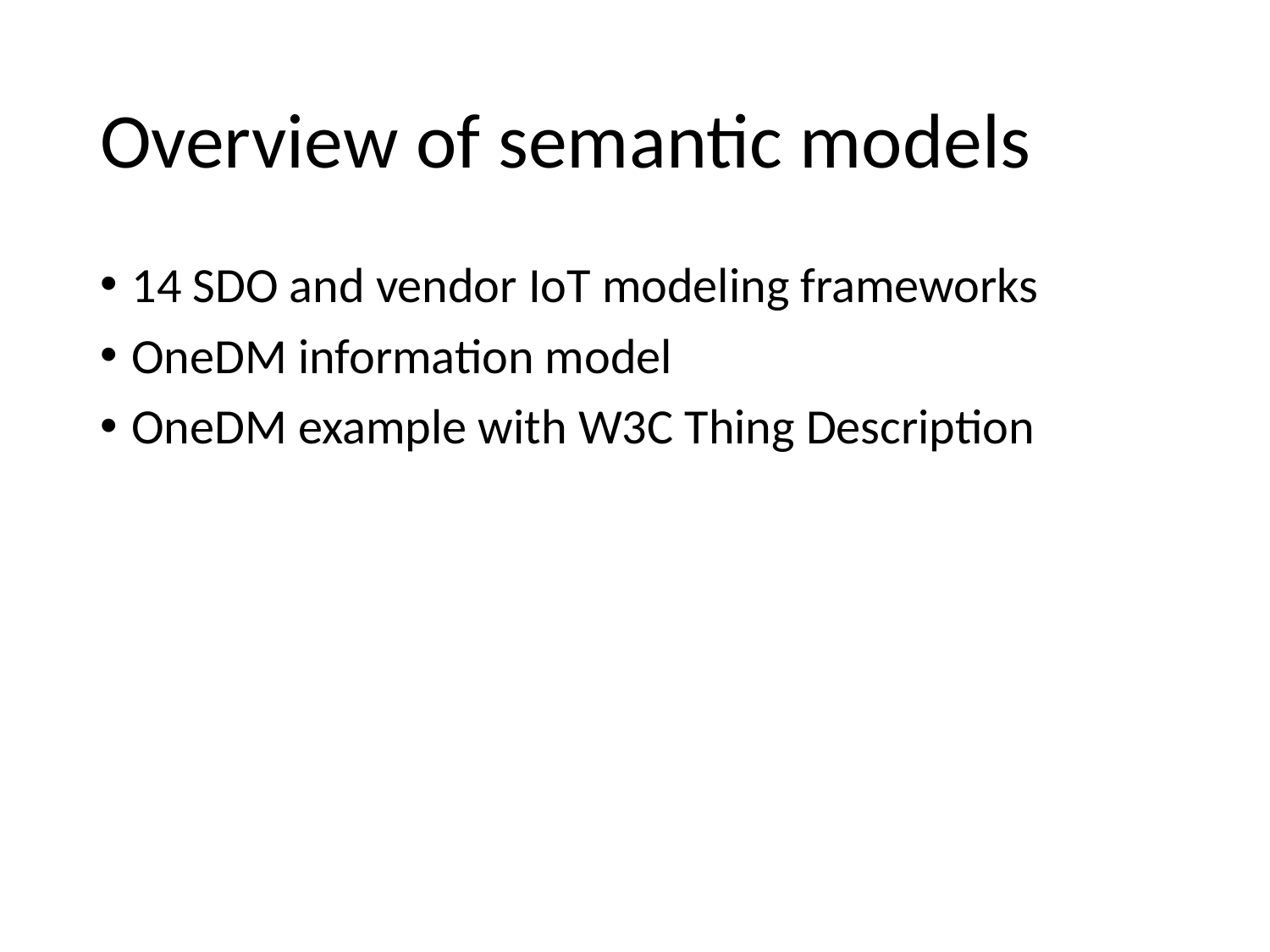

# Overview of semantic models
14 SDO and vendor IoT modeling frameworks
OneDM information model
OneDM example with W3C Thing Description